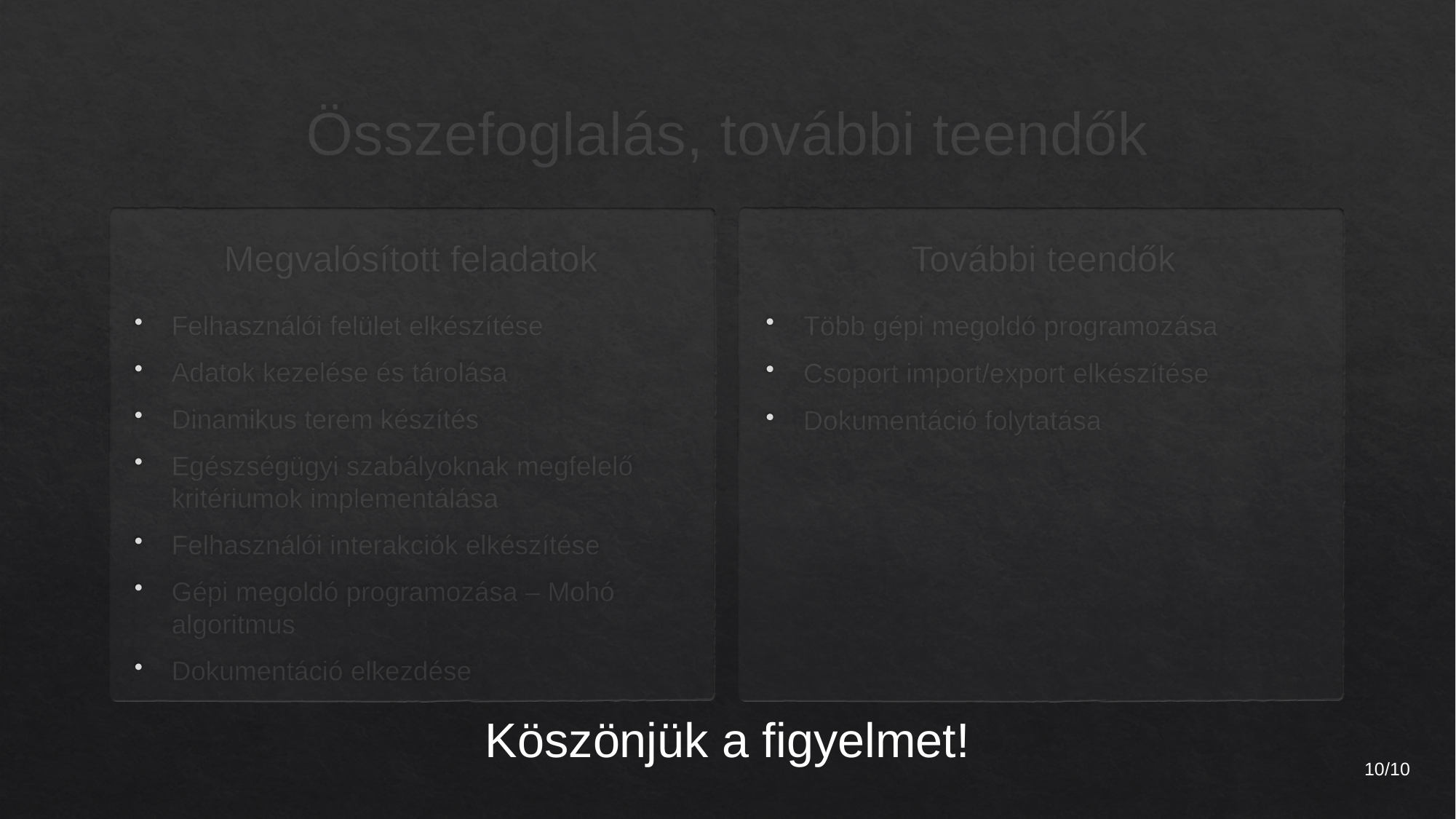

# Összefoglalás, további teendők
Megvalósított feladatok
További teendők
Felhasználói felület elkészítése
Adatok kezelése és tárolása
Dinamikus terem készítés
Egészségügyi szabályoknak megfelelő kritériumok implementálása
Felhasználói interakciók elkészítése
Gépi megoldó programozása – Mohó algoritmus
Dokumentáció elkezdése

Több gépi megoldó programozása
Csoport import/export elkészítése
Dokumentáció folytatása
Köszönjük a figyelmet!
10/10